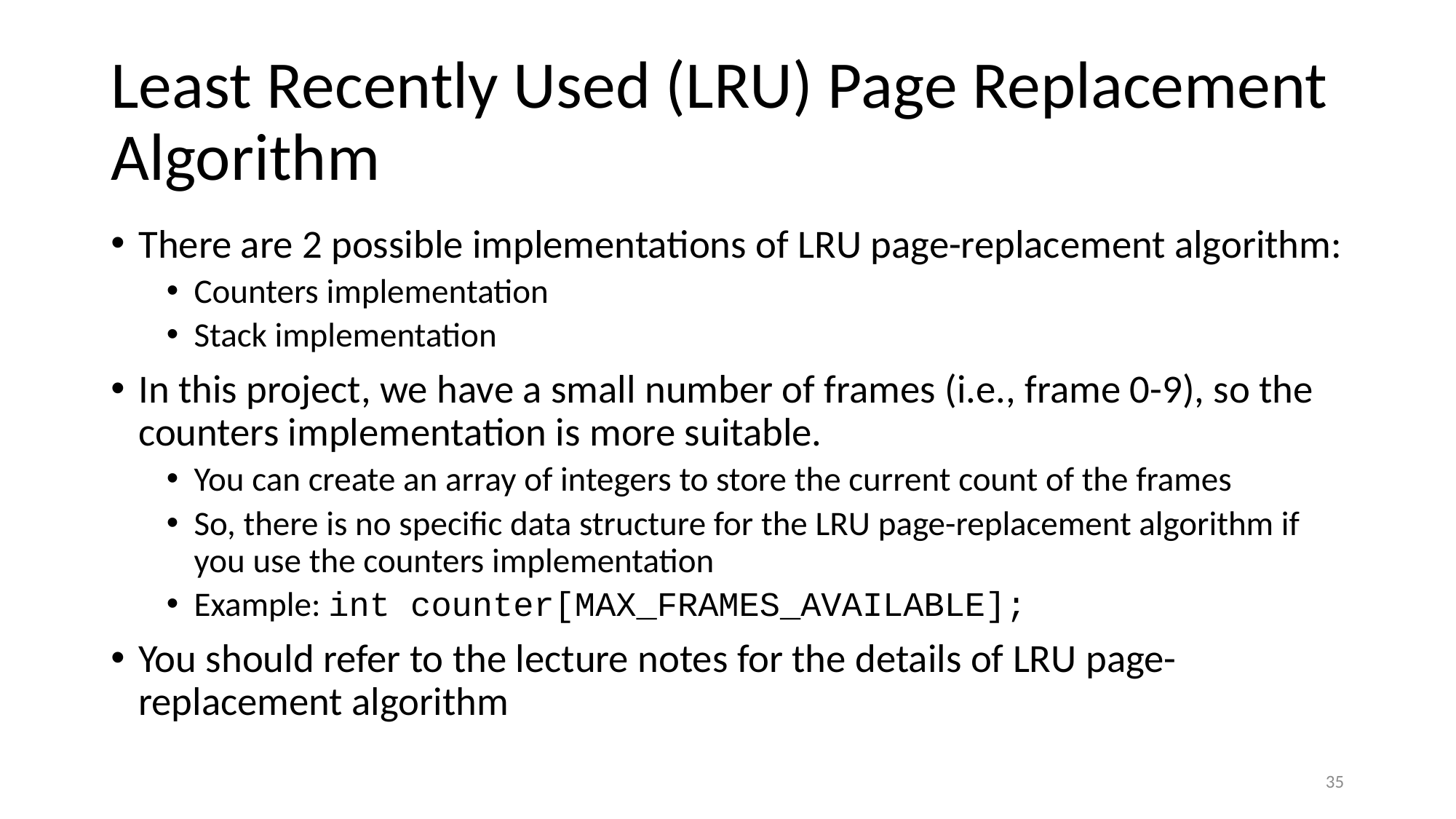

# Least Recently Used (LRU) Page Replacement Algorithm
There are 2 possible implementations of LRU page-replacement algorithm:
Counters implementation
Stack implementation
In this project, we have a small number of frames (i.e., frame 0-9), so the counters implementation is more suitable.
You can create an array of integers to store the current count of the frames
So, there is no specific data structure for the LRU page-replacement algorithm if you use the counters implementation
Example: int counter[MAX_FRAMES_AVAILABLE];
You should refer to the lecture notes for the details of LRU page-replacement algorithm
35